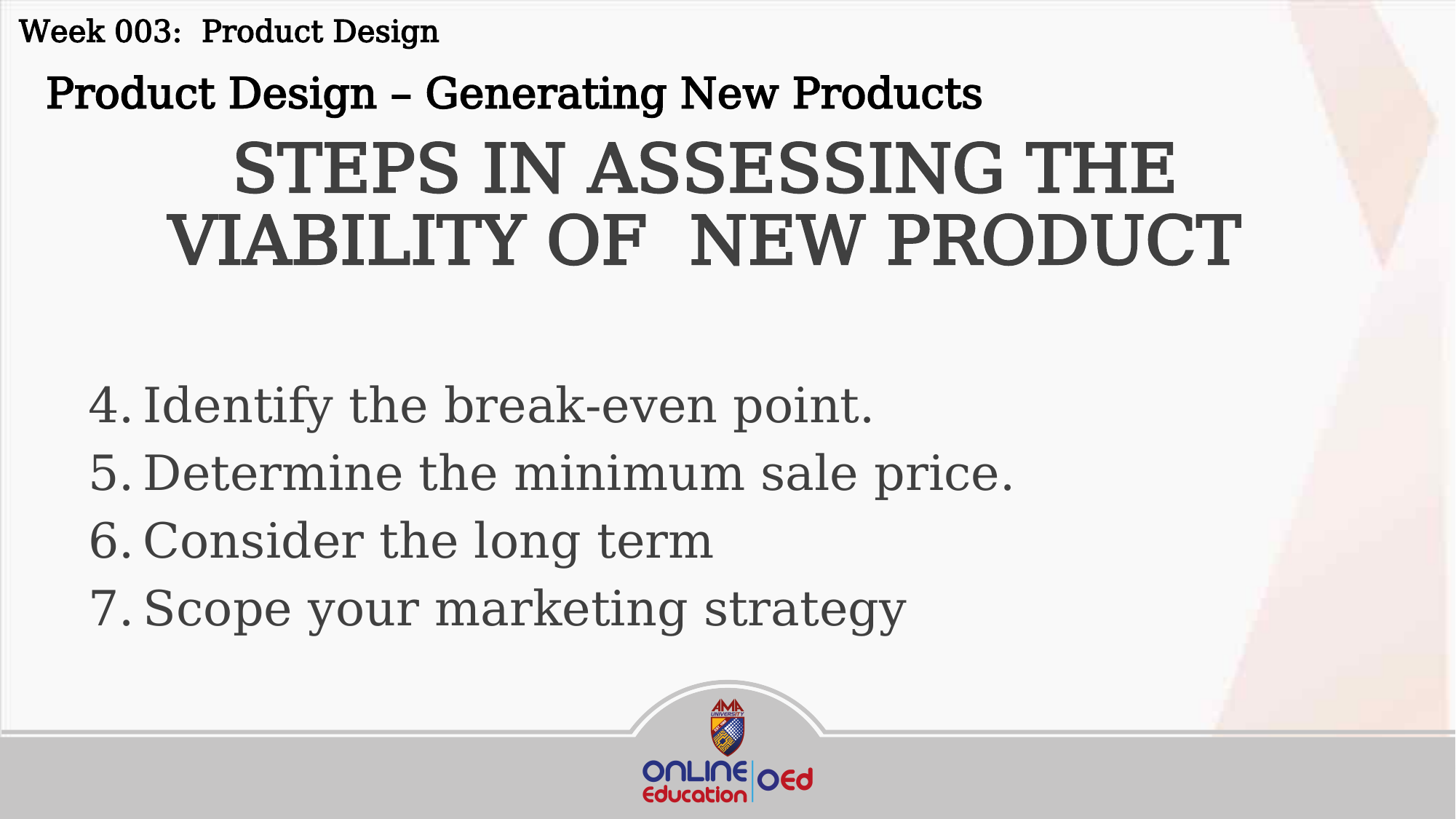

Week 003:  Product Design
  Product Design – Generating New Products
STEPS IN ASSESSING THE VIABILITY OF  NEW PRODUCT

Identify the break-even point.
Determine the minimum sale price.
Consider the long term
Scope your marketing strategy